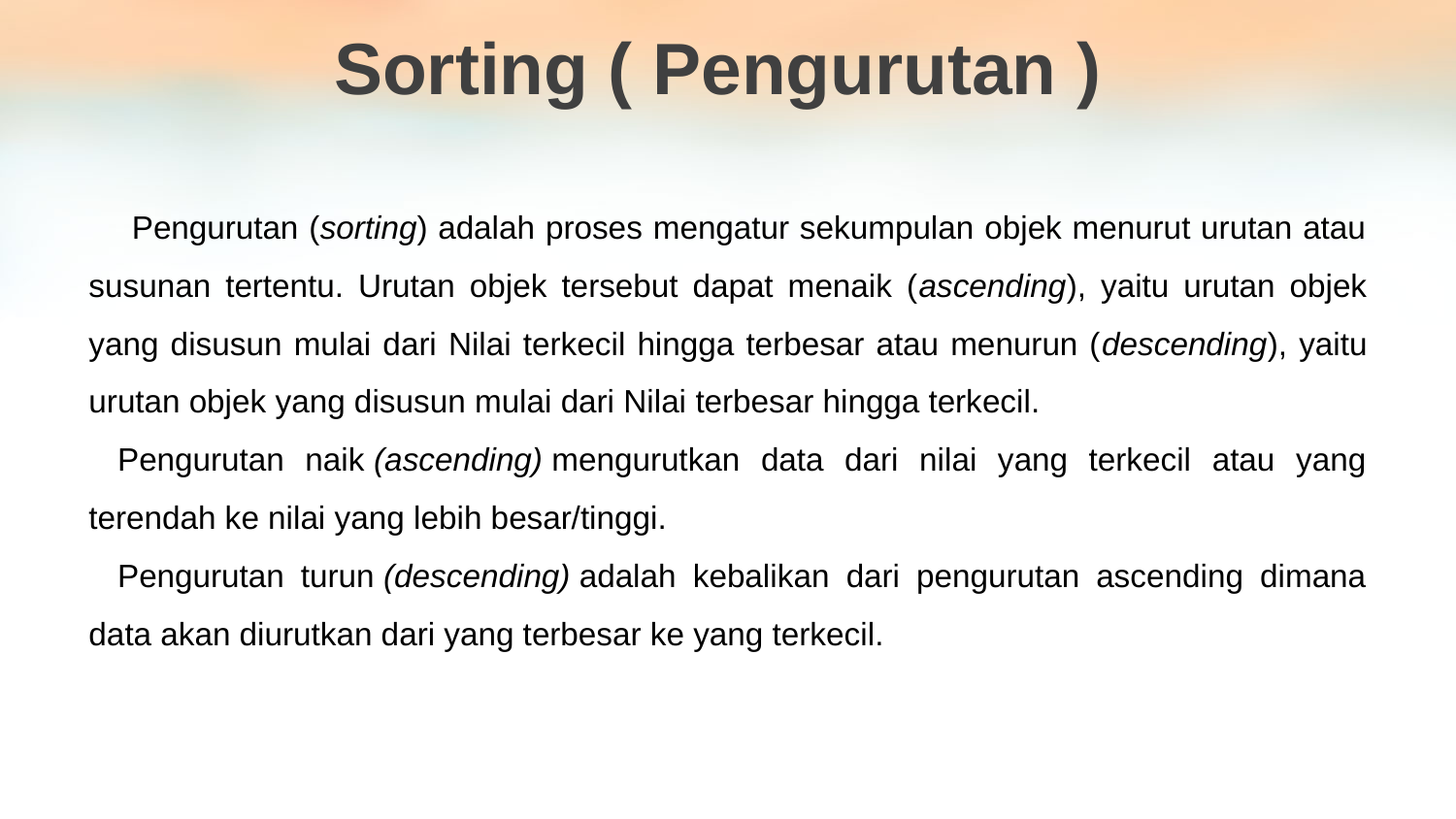

Sorting ( Pengurutan )
Pengurutan (sorting) adalah proses mengatur sekumpulan objek menurut urutan atau susunan tertentu. Urutan objek tersebut dapat menaik (ascending), yaitu urutan objek yang disusun mulai dari Nilai terkecil hingga terbesar atau menurun (descending), yaitu urutan objek yang disusun mulai dari Nilai terbesar hingga terkecil.
Pengurutan naik (ascending) mengurutkan data dari nilai yang terkecil atau yang terendah ke nilai yang lebih besar/tinggi.
Pengurutan turun (descending) adalah kebalikan dari pengurutan ascending dimana data akan diurutkan dari yang terbesar ke yang terkecil.